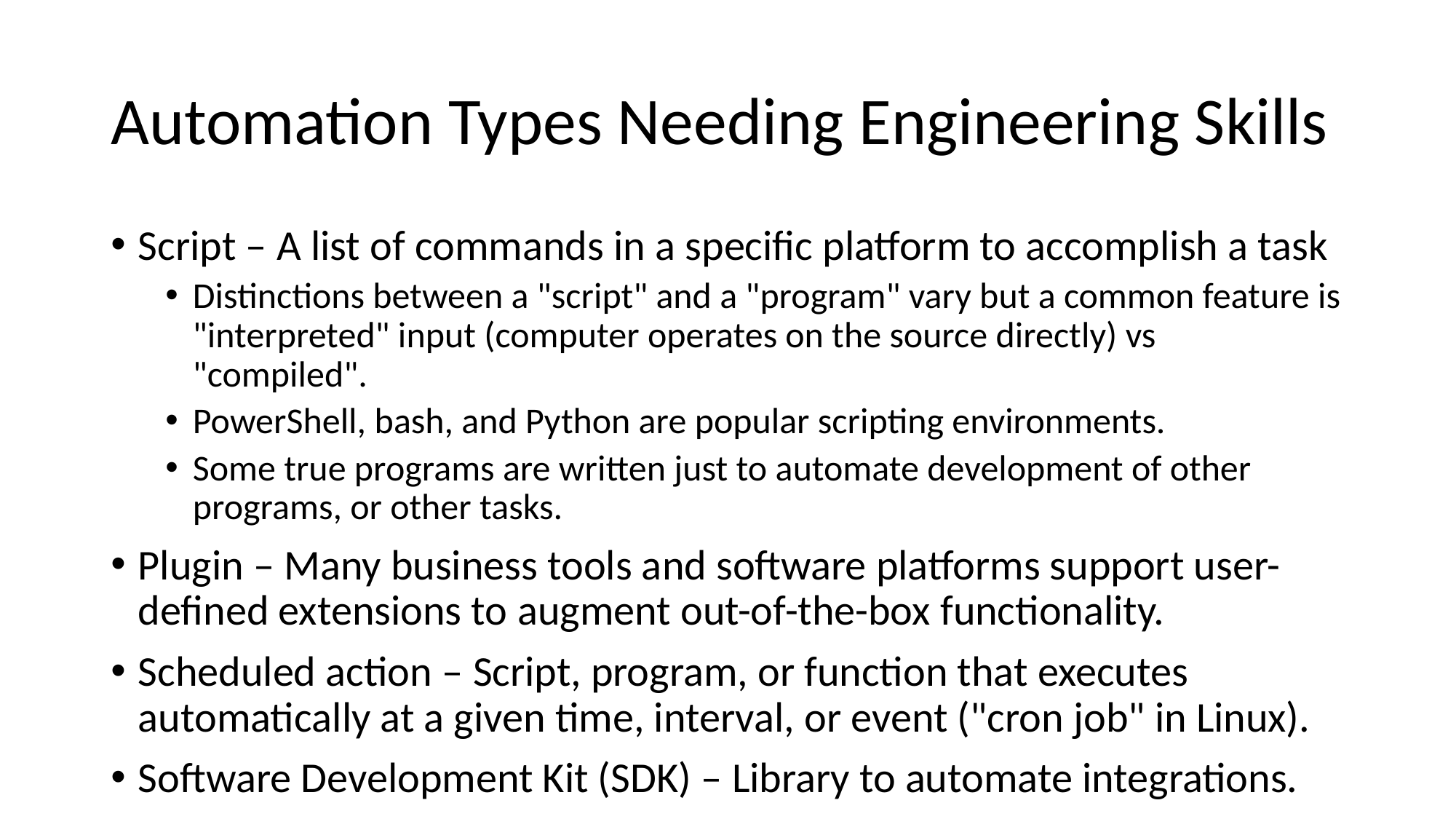

# Automation Types Needing Engineering Skills
Script – A list of commands in a specific platform to accomplish a task
Distinctions between a "script" and a "program" vary but a common feature is "interpreted" input (computer operates on the source directly) vs "compiled".
PowerShell, bash, and Python are popular scripting environments.
Some true programs are written just to automate development of other programs, or other tasks.
Plugin – Many business tools and software platforms support user-defined extensions to augment out-of-the-box functionality.
Scheduled action – Script, program, or function that executes automatically at a given time, interval, or event ("cron job" in Linux).
Software Development Kit (SDK) – Library to automate integrations.